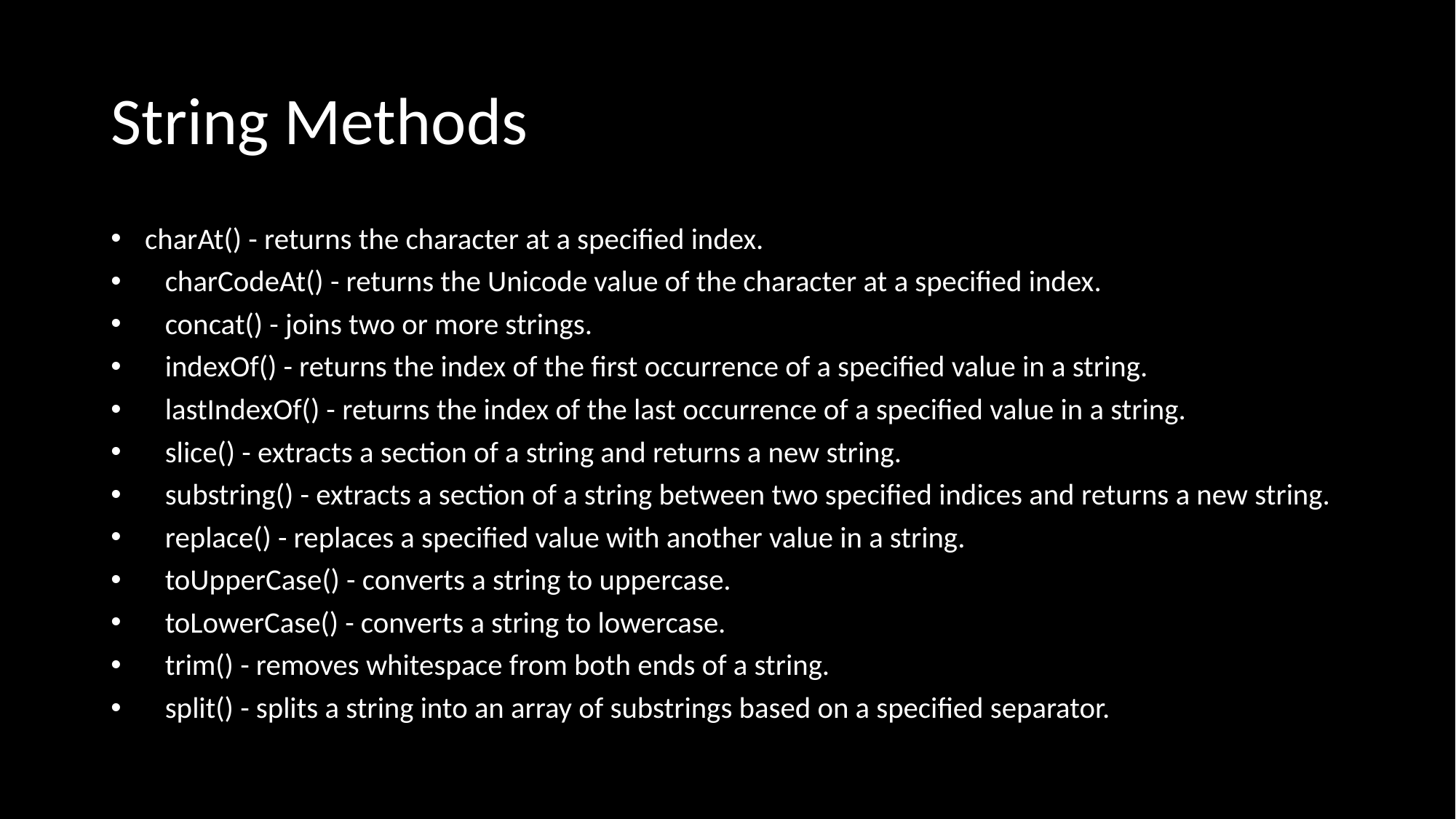

# String Methods
 charAt() - returns the character at a specified index.
    charCodeAt() - returns the Unicode value of the character at a specified index.
    concat() - joins two or more strings.
    indexOf() - returns the index of the first occurrence of a specified value in a string.
    lastIndexOf() - returns the index of the last occurrence of a specified value in a string.
    slice() - extracts a section of a string and returns a new string.
    substring() - extracts a section of a string between two specified indices and returns a new string.
    replace() - replaces a specified value with another value in a string.
    toUpperCase() - converts a string to uppercase.
    toLowerCase() - converts a string to lowercase.
    trim() - removes whitespace from both ends of a string.
    split() - splits a string into an array of substrings based on a specified separator.